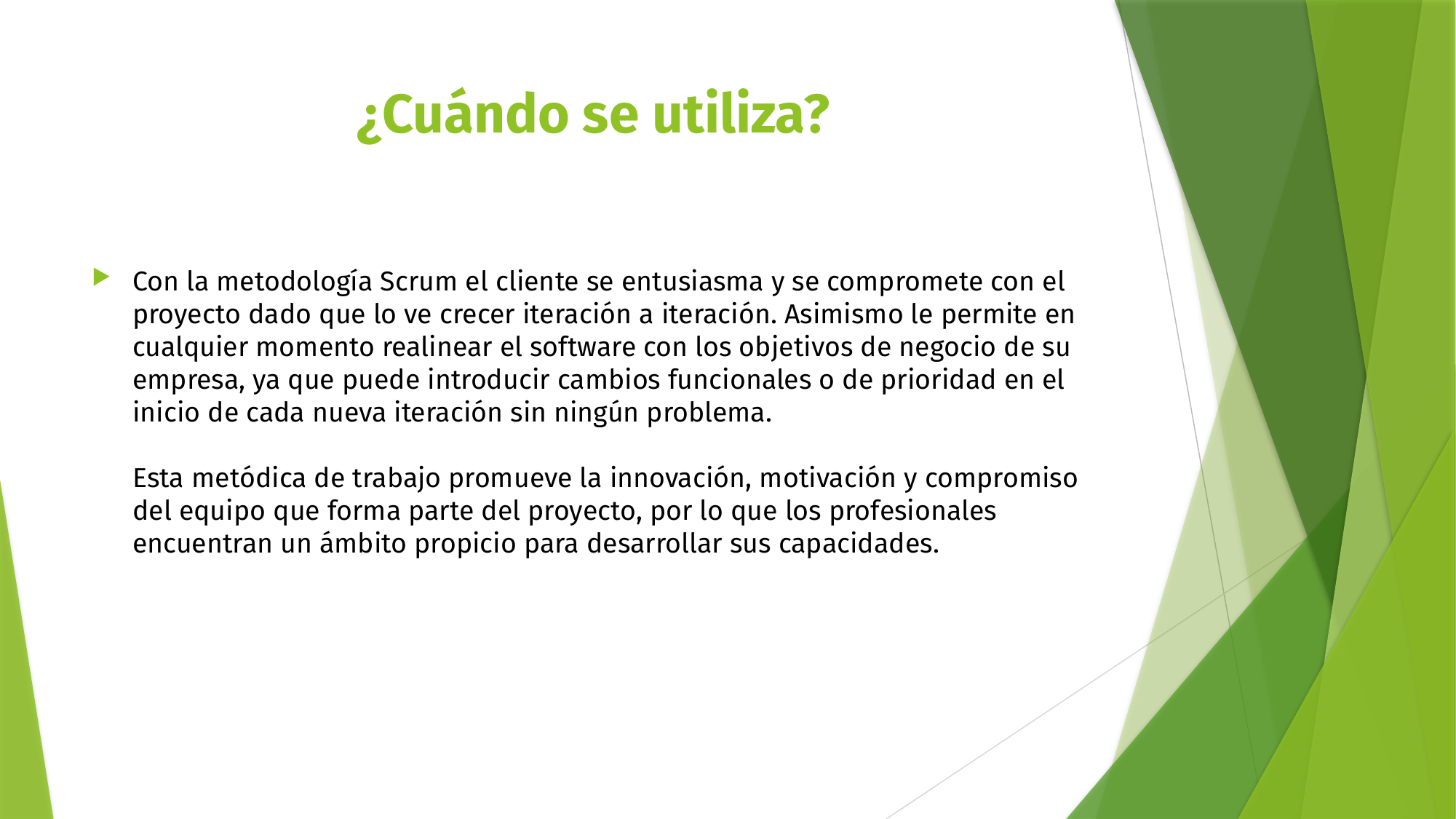

# ¿Cuándo se utiliza?
Con la metodología Scrum el cliente se entusiasma y se compromete con el proyecto dado que lo ve crecer iteración a iteración. Asimismo le permite en cualquier momento realinear el software con los objetivos de negocio de su empresa, ya que puede introducir cambios funcionales o de prioridad en el inicio de cada nueva iteración sin ningún problema.
Esta metódica de trabajo promueve la innovación, motivación y compromiso del equipo que forma parte del proyecto, por lo que los profesionales encuentran un ámbito propicio para desarrollar sus capacidades.